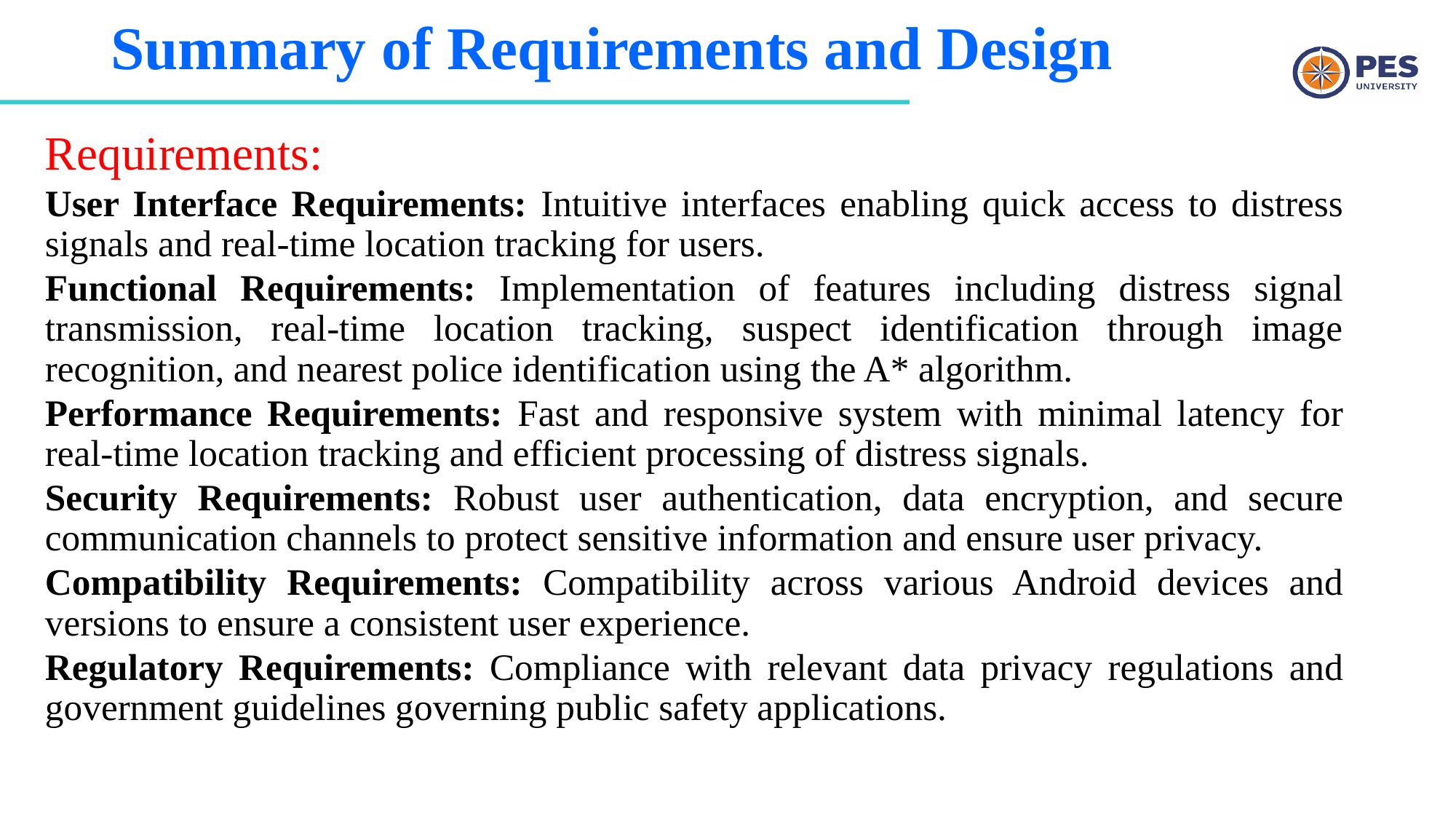

# Summary of Requirements and Design
Requirements:
User Interface Requirements: Intuitive interfaces enabling quick access to distress signals and real-time location tracking for users.
Functional Requirements: Implementation of features including distress signal transmission, real-time location tracking, suspect identification through image recognition, and nearest police identification using the A* algorithm.
Performance Requirements: Fast and responsive system with minimal latency for real-time location tracking and efficient processing of distress signals.
Security Requirements: Robust user authentication, data encryption, and secure communication channels to protect sensitive information and ensure user privacy.
Compatibility Requirements: Compatibility across various Android devices and versions to ensure a consistent user experience.
Regulatory Requirements: Compliance with relevant data privacy regulations and government guidelines governing public safety applications.